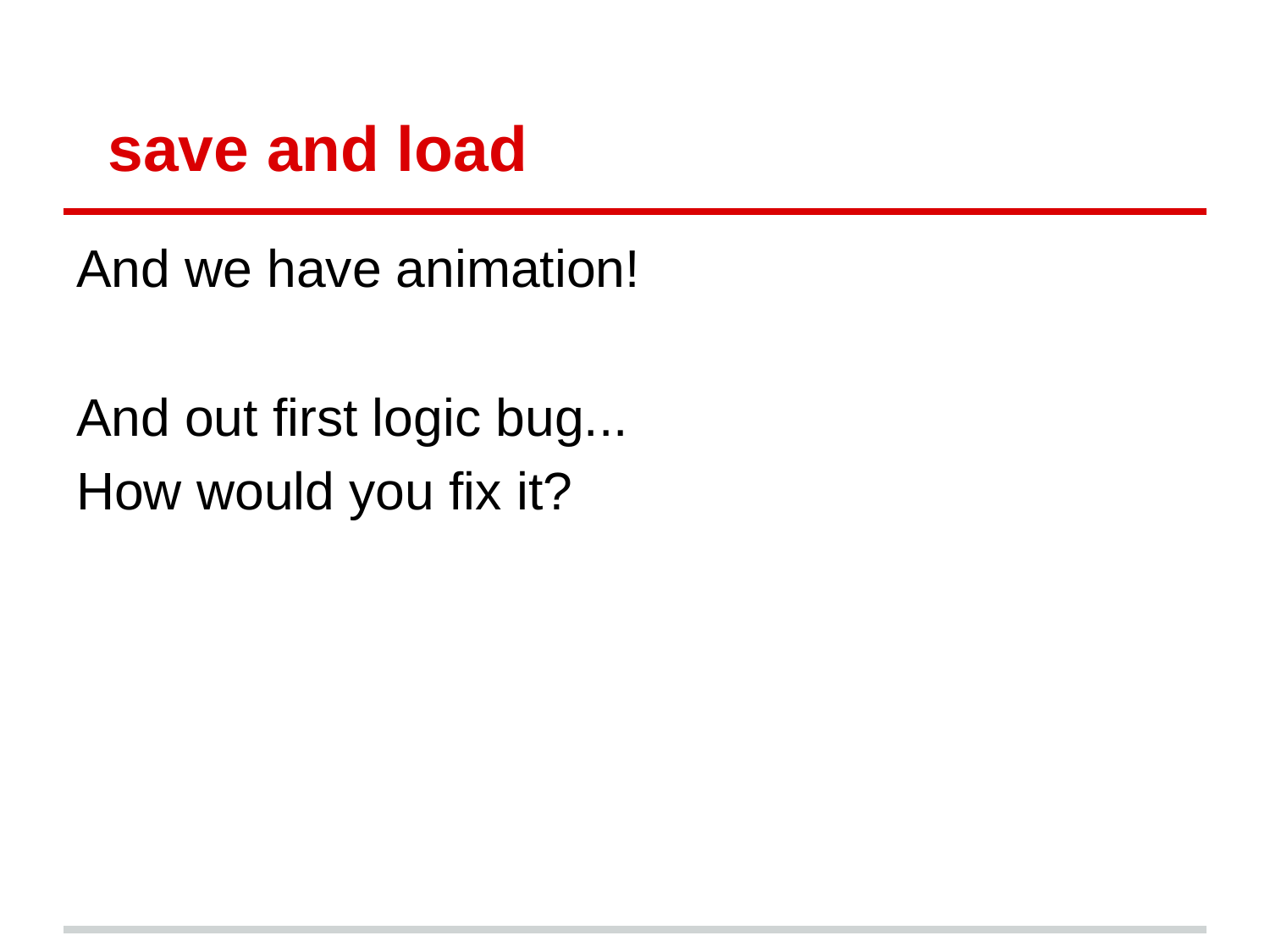

# save and load
And we have animation!

And out first logic bug...
How would you fix it?